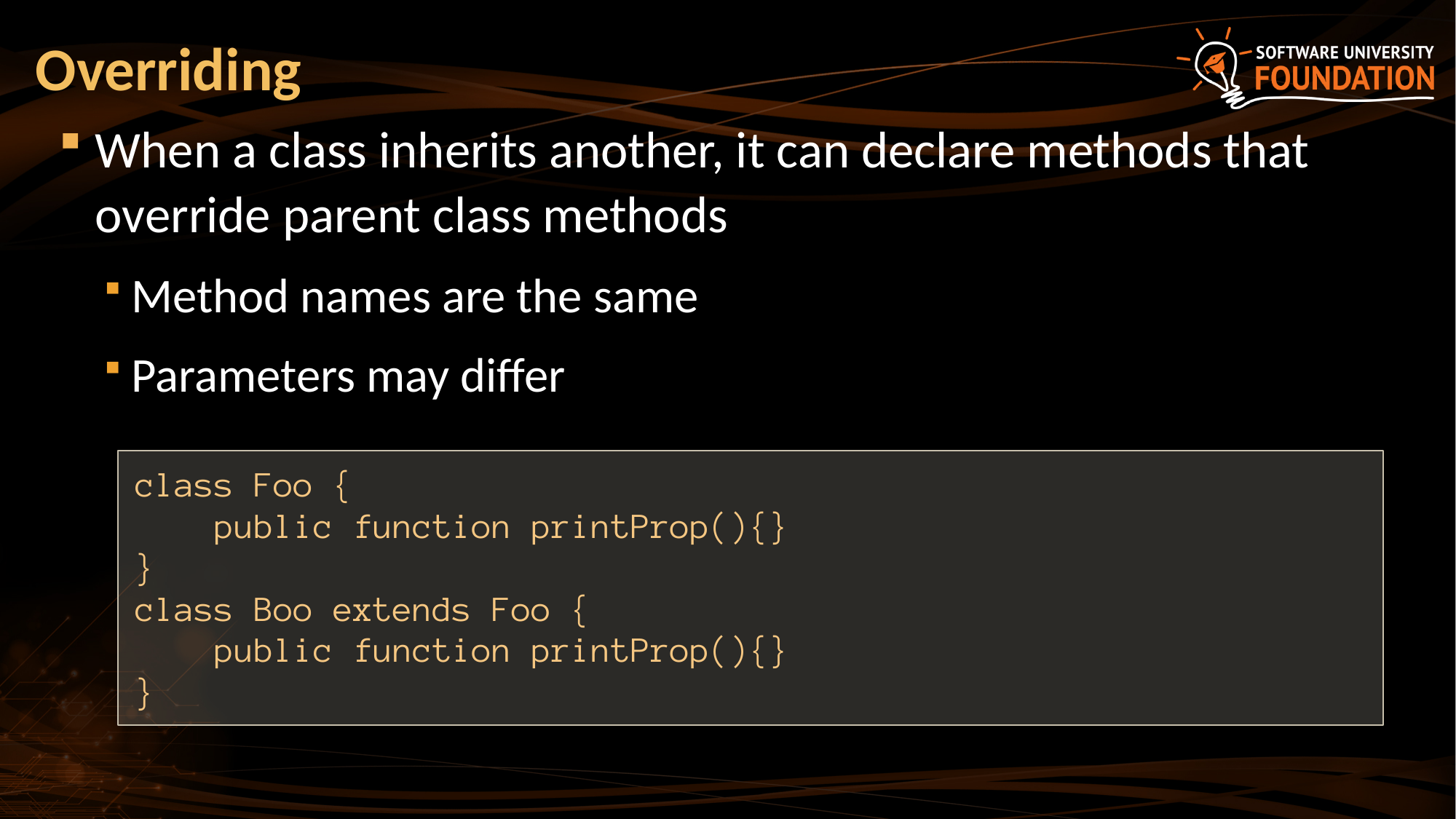

# Overriding
When a class inherits another, it can declare methods that override parent class methods
Method names are the same
Parameters may differ
class Foo {
    public function printProp(){}
}
class Boo extends Foo {
    public function printProp(){}
}